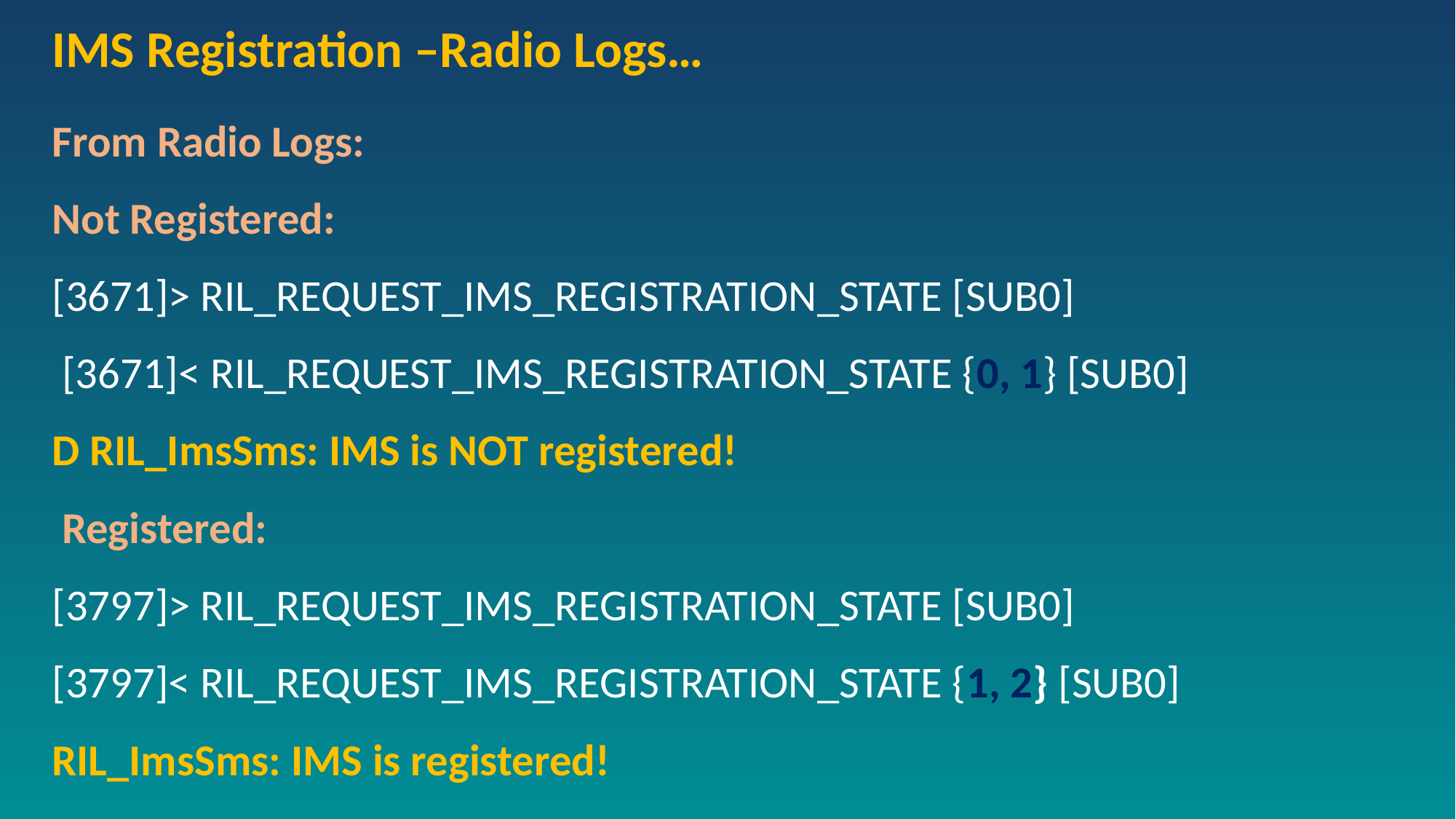

# IMS Registration –Radio Logs…
From Radio Logs:
Not Registered:
[3671]> RIL_REQUEST_IMS_REGISTRATION_STATE [SUB0]
 [3671]< RIL_REQUEST_IMS_REGISTRATION_STATE {0, 1} [SUB0]
D RIL_ImsSms: IMS is NOT registered!
 Registered:
[3797]> RIL_REQUEST_IMS_REGISTRATION_STATE [SUB0]
[3797]< RIL_REQUEST_IMS_REGISTRATION_STATE {1, 2} [SUB0]
RIL_ImsSms: IMS is registered!